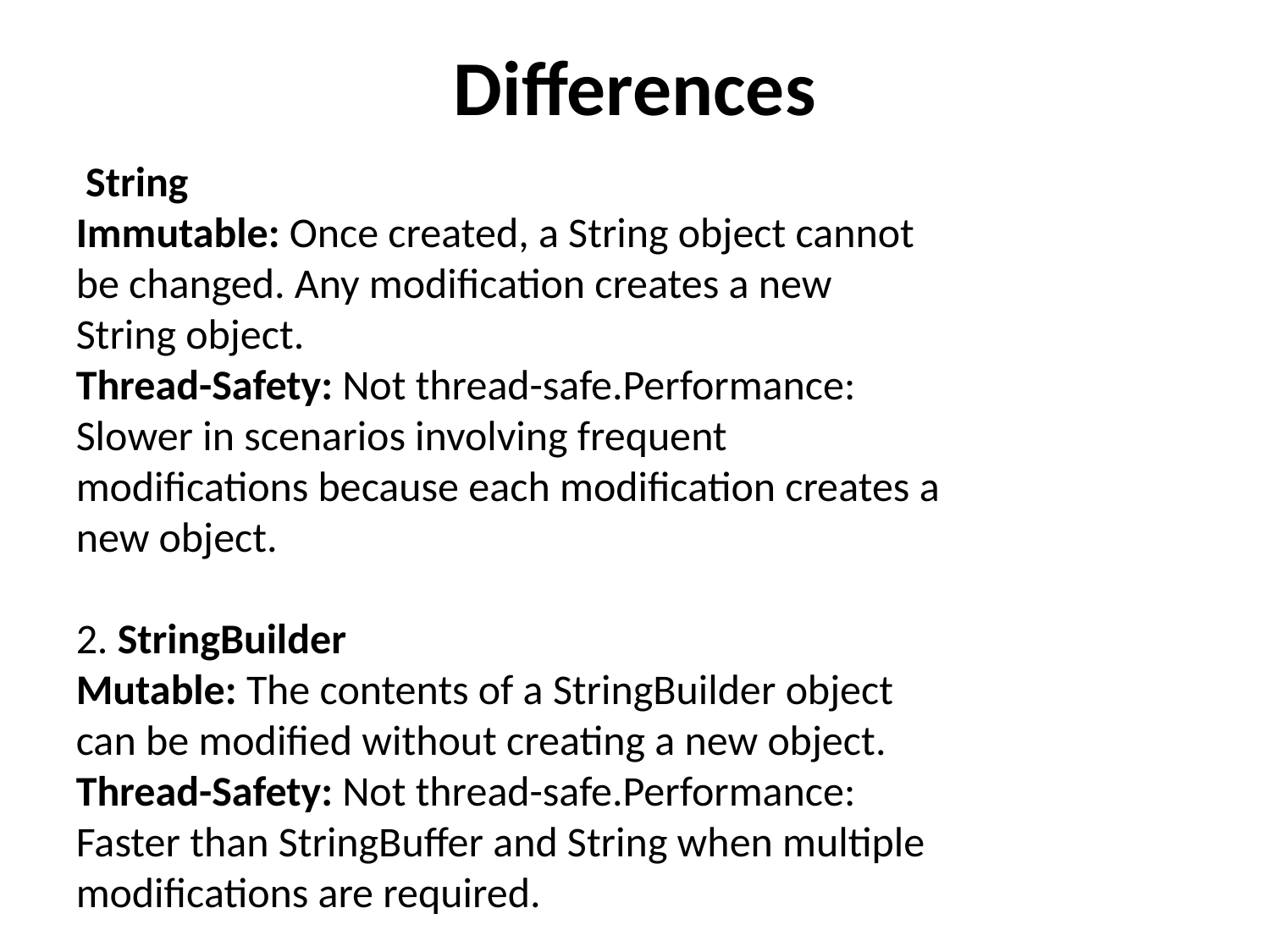

# Differences

 String
Immutable: Once created, a String object cannot be changed. Any modification creates a new String object.
Thread-Safety: Not thread-safe.Performance: Slower in scenarios involving frequent modifications because each modification creates a new object.

2. StringBuilder
Mutable: The contents of a StringBuilder object can be modified without creating a new object.
Thread-Safety: Not thread-safe.Performance: Faster than StringBuffer and String when multiple modifications are required.